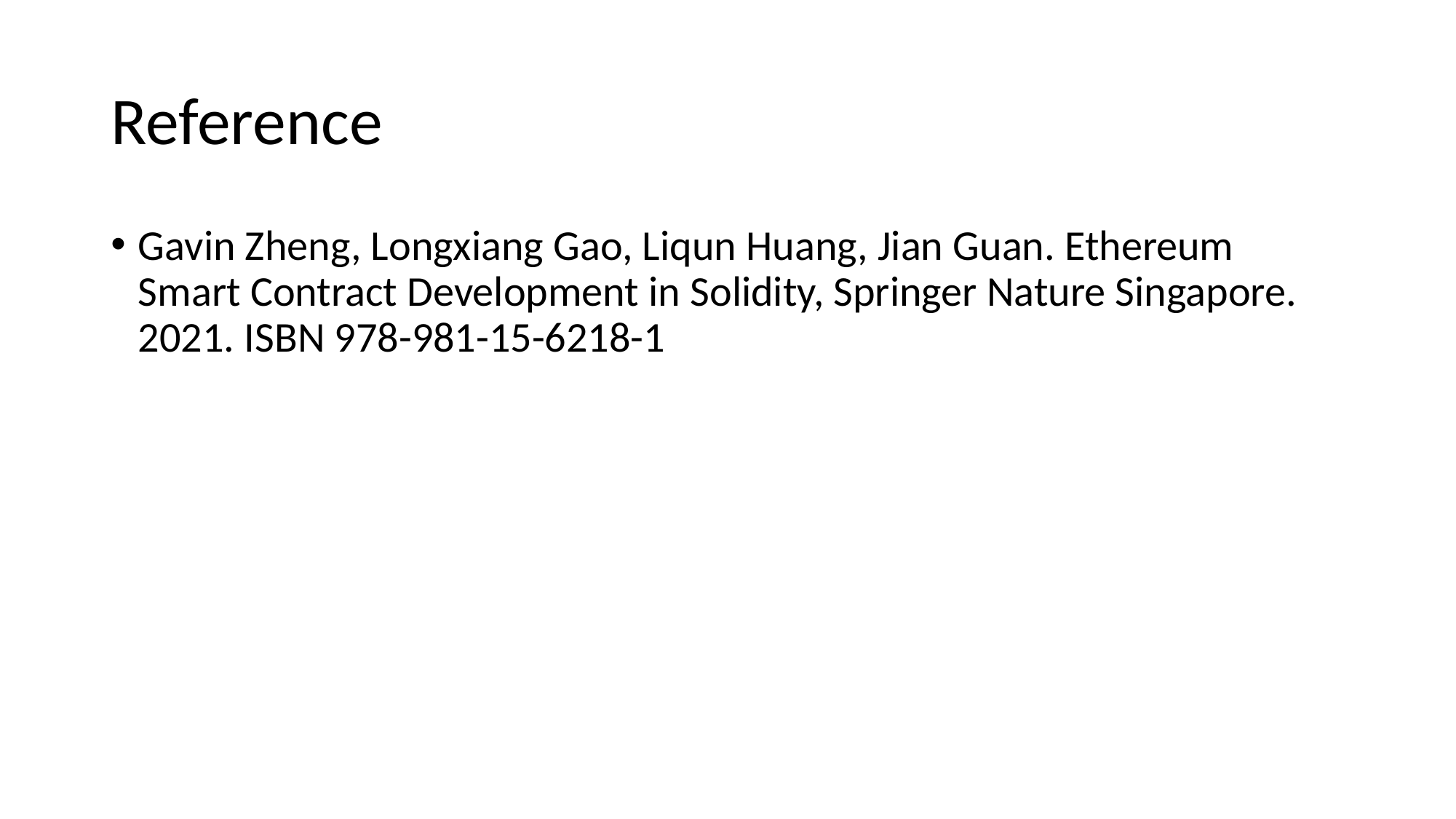

# Reference
Gavin Zheng, Longxiang Gao, Liqun Huang, Jian Guan. Ethereum Smart Contract Development in Solidity, Springer Nature Singapore. 2021. ISBN 978-981-15-6218-1